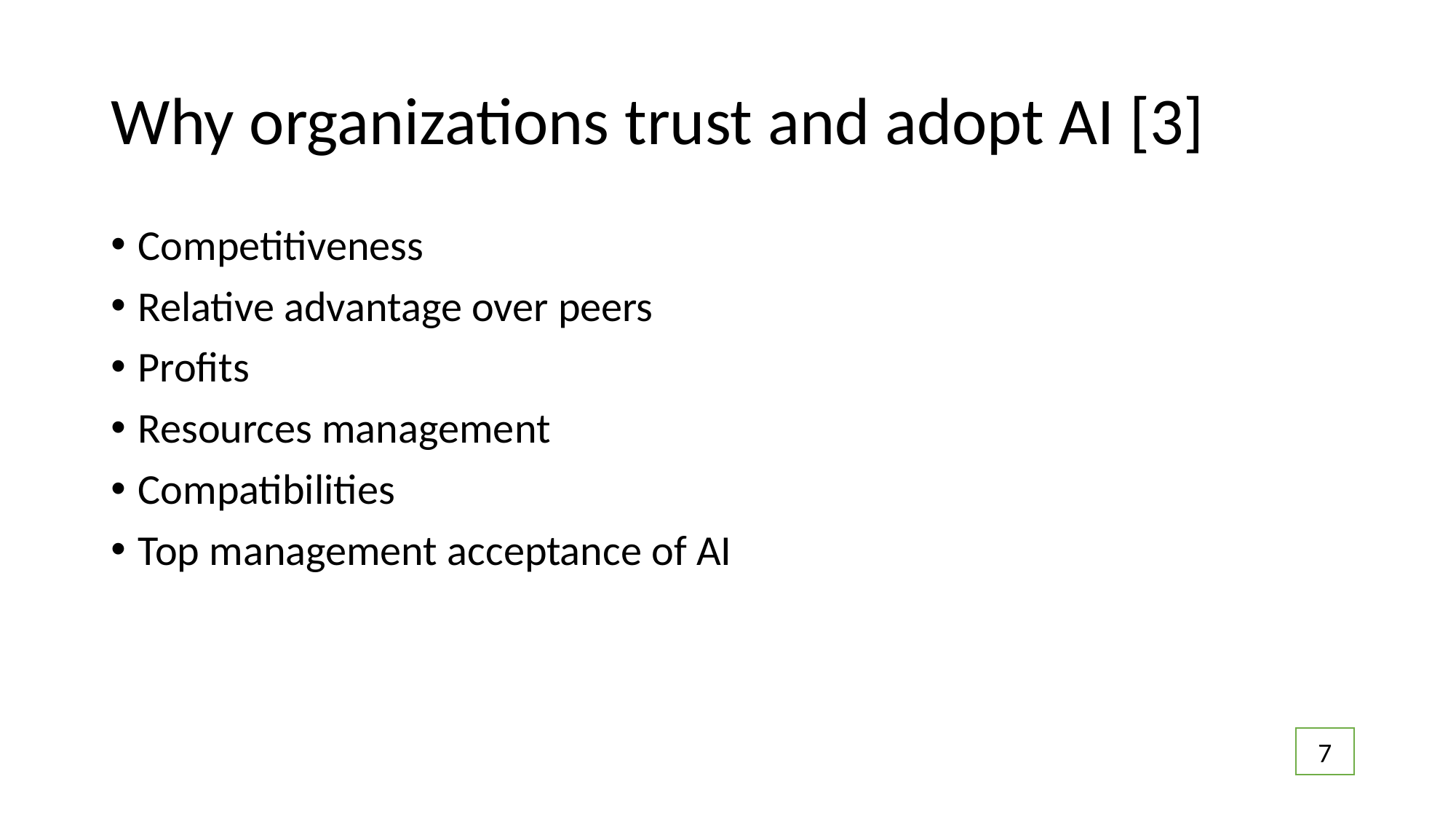

# Why organizations trust and adopt AI [3]
Competitiveness
Relative advantage over peers
Profits
Resources management
Compatibilities
Top management acceptance of AI
7